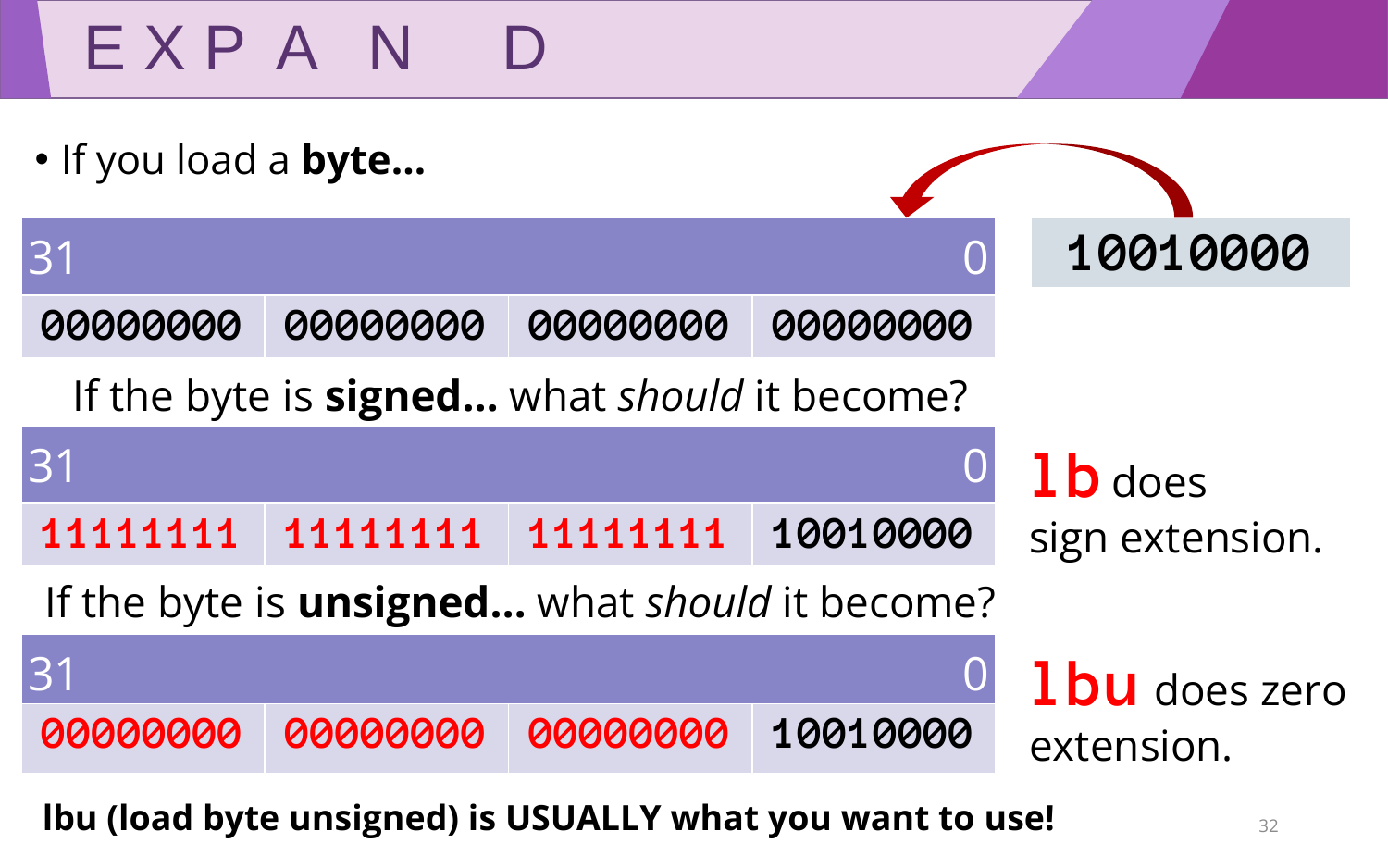

# E X P  A   N     D
If you load a byte…

| 10010000 |
| --- |
| 31 | 0 |  |  |
| --- | --- | --- | --- |
| 00000000 | 00000000 | 00000000 | 00000000 |
If the byte is signed… what should it become?
lb does
sign extension.
| 31 | 0 |  |  |
| --- | --- | --- | --- |
| 11111111 | 11111111 | 11111111 | 10010000 |
If the byte is unsigned… what should it become?
lbu does zero extension.
| 31 | 0 |  |  |
| --- | --- | --- | --- |
| 00000000 | 00000000 | 00000000 | 10010000 |
lbu (load byte unsigned) is USUALLY what you want to use!
32